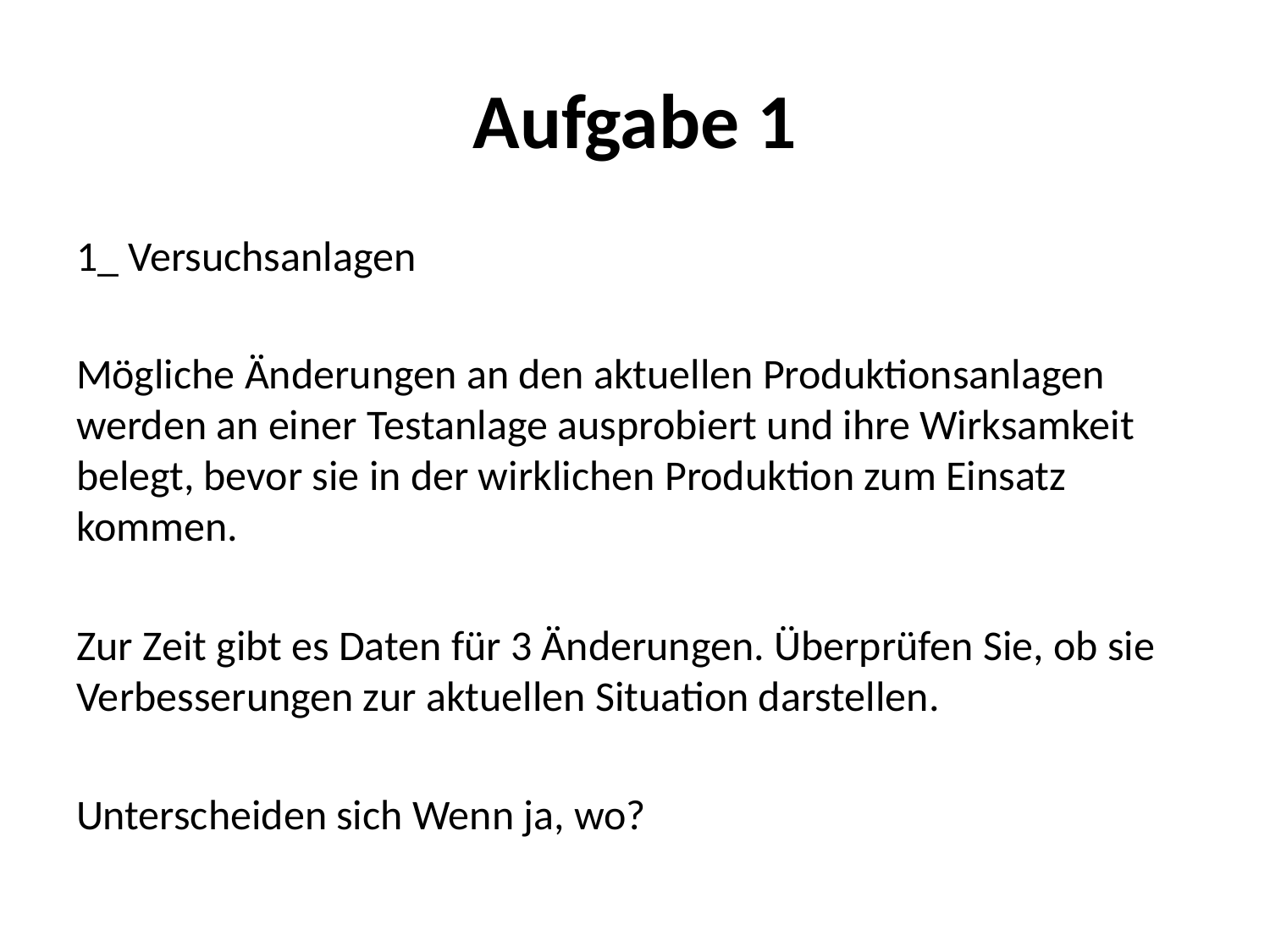

# Aufgabe 1
1_ Versuchsanlagen

Mögliche Änderungen an den aktuellen Produktionsanlagen werden an einer Testanlage ausprobiert und ihre Wirksamkeit belegt, bevor sie in der wirklichen Produktion zum Einsatz kommen.

Zur Zeit gibt es Daten für 3 Änderungen. Überprüfen Sie, ob sie Verbesserungen zur aktuellen Situation darstellen.

Unterscheiden sich Wenn ja, wo?